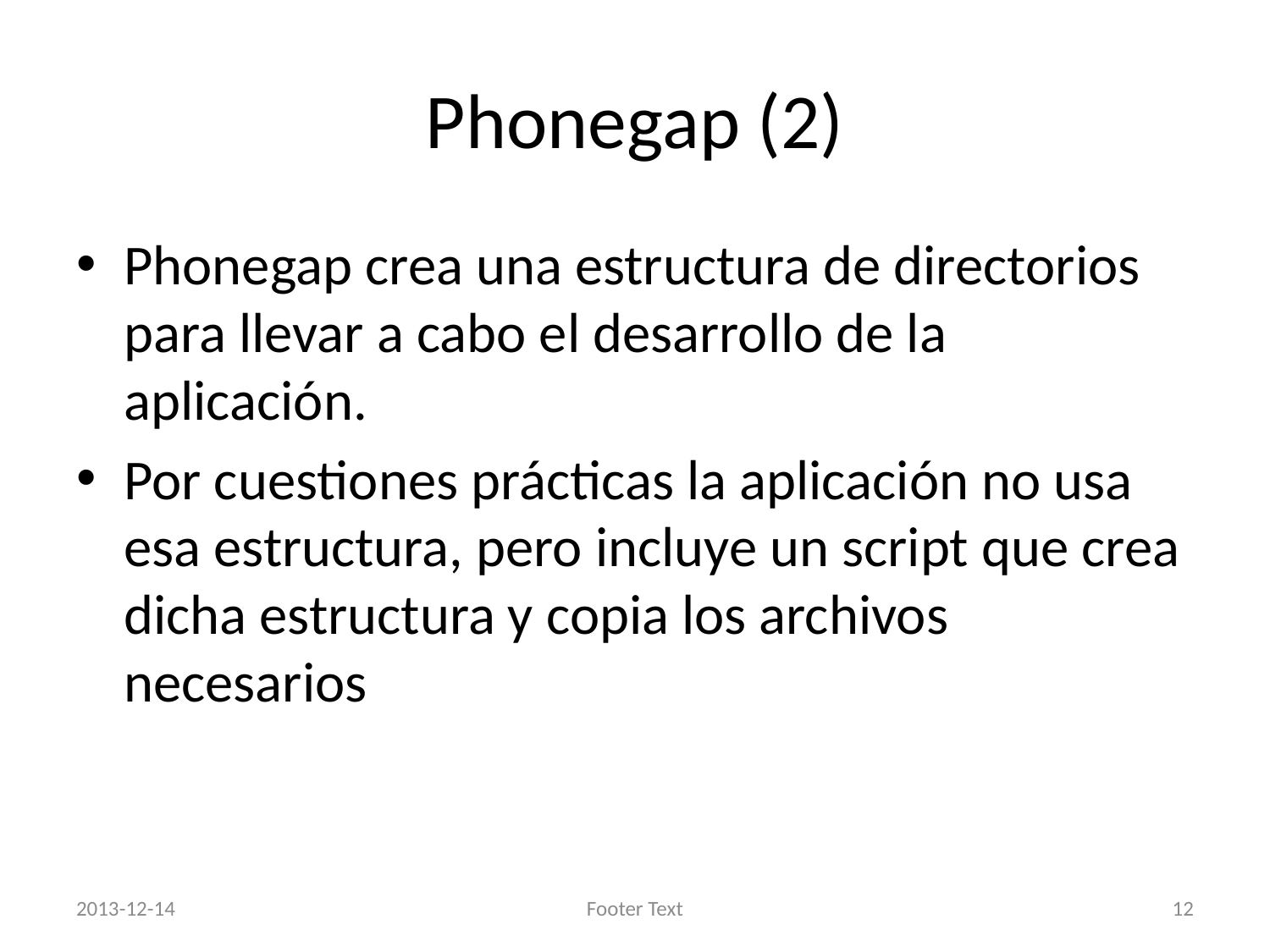

# Phonegap (2)
Phonegap crea una estructura de directorios para llevar a cabo el desarrollo de la aplicación.
Por cuestiones prácticas la aplicación no usa esa estructura, pero incluye un script que crea dicha estructura y copia los archivos necesarios
2013-12-14
Footer Text
12